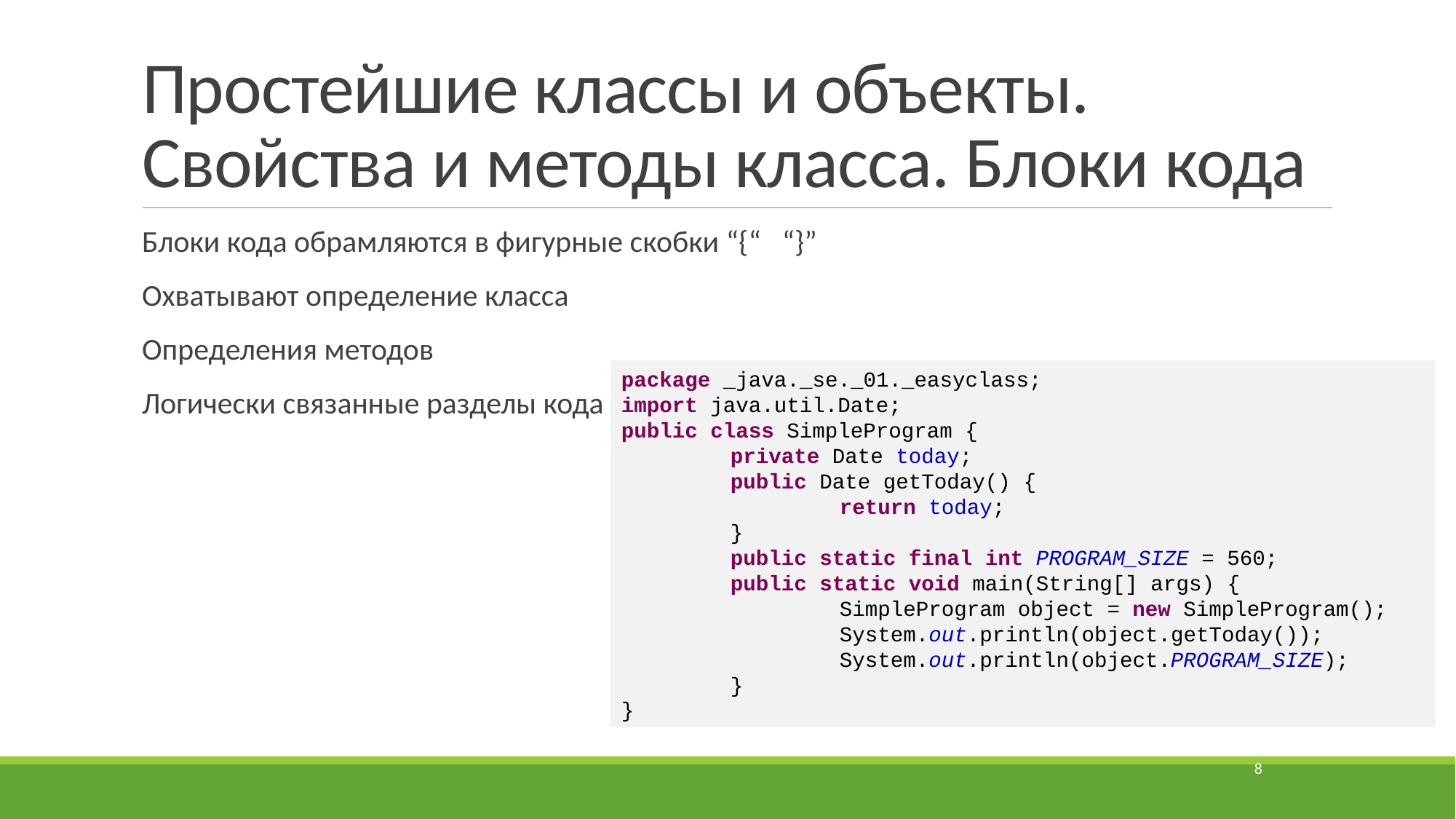

# Простейшие классы и объекты. Свойства и методы класса. Блоки кода
Блоки кода обрамляются в фигурные скобки “{“   “}”
Охватывают определение класса
Определения методов
Логически связанные разделы кода
package _java._se._01._easyclass;
import java.util.Date;
public class SimpleProgram {
	private Date today;
	public Date getToday() {
		return today;
	}
	public static final int PROGRAM_SIZE = 560;
	public static void main(String[] args) {
		SimpleProgram object = new SimpleProgram();
		System.out.println(object.getToday());
		System.out.println(object.PROGRAM_SIZE);
	}
}
8